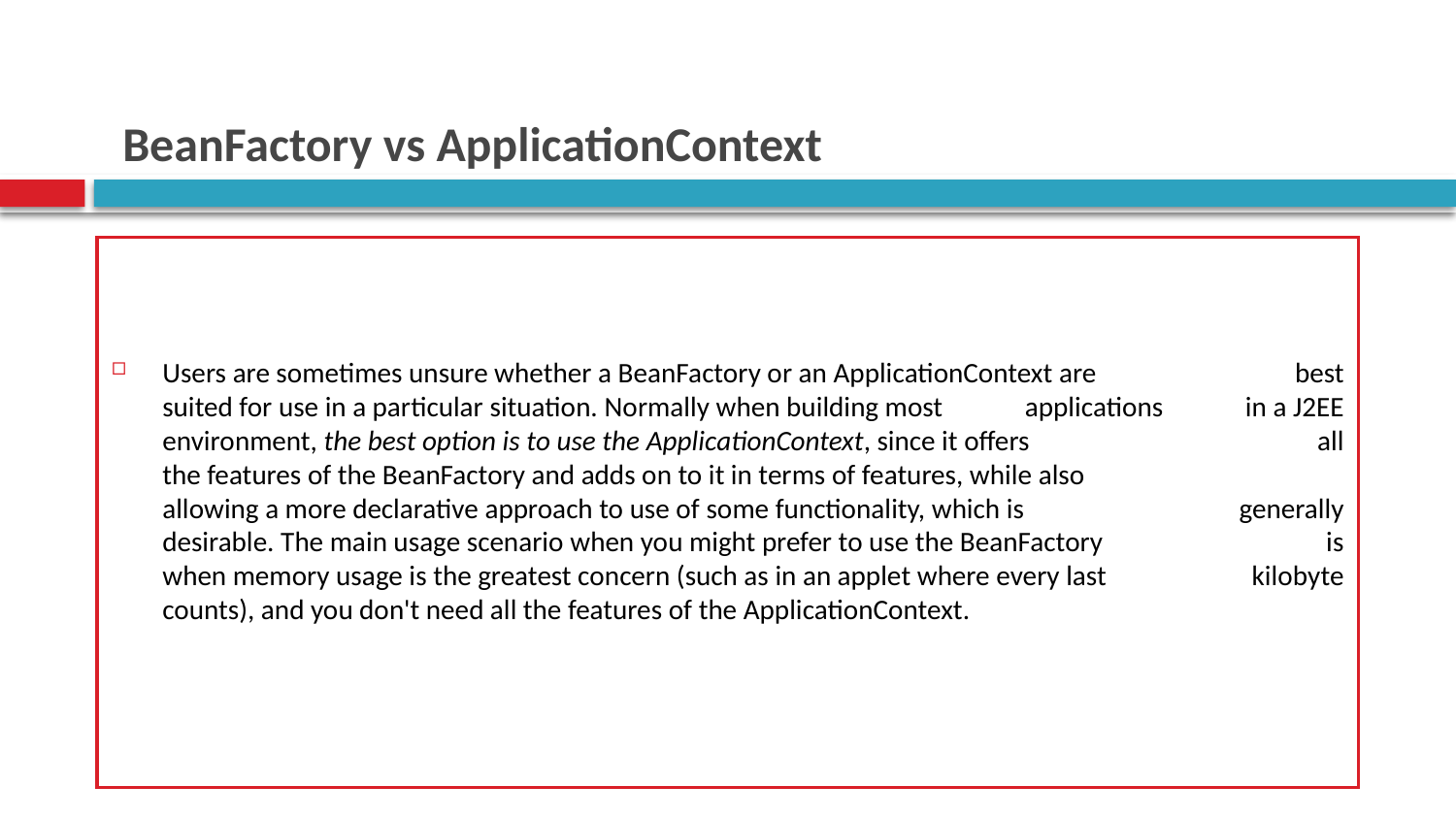

# BeanFactory vs ApplicationContext
Users are sometimes unsure whether a BeanFactory or an ApplicationContext are best suited for use in a particular situation. Normally when building most applications in a J2EE environment, the best option is to use the ApplicationContext, since it offers all the features of the BeanFactory and adds on to it in terms of features, while also allowing a more declarative approach to use of some functionality, which is generally desirable. The main usage scenario when you might prefer to use the BeanFactory is when memory usage is the greatest concern (such as in an applet where every last kilobyte counts), and you don't need all the features of the ApplicationContext.